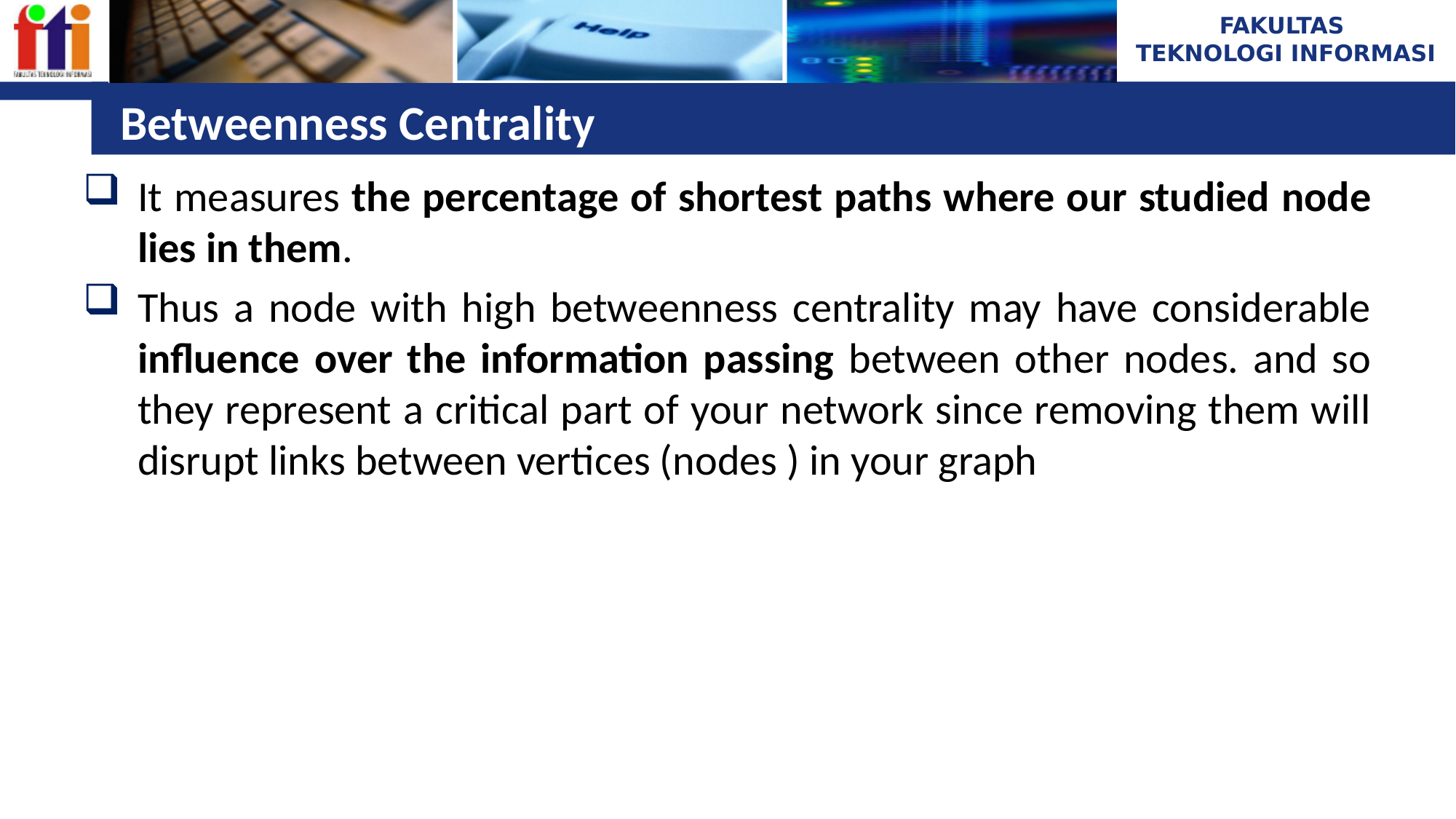

# Betweenness Centrality
It measures the percentage of shortest paths where our studied node lies in them.
Thus a node with high betweenness centrality may have considerable influence over the information passing between other nodes. and so they represent a critical part of your network since removing them will disrupt links between vertices (nodes ) in your graph